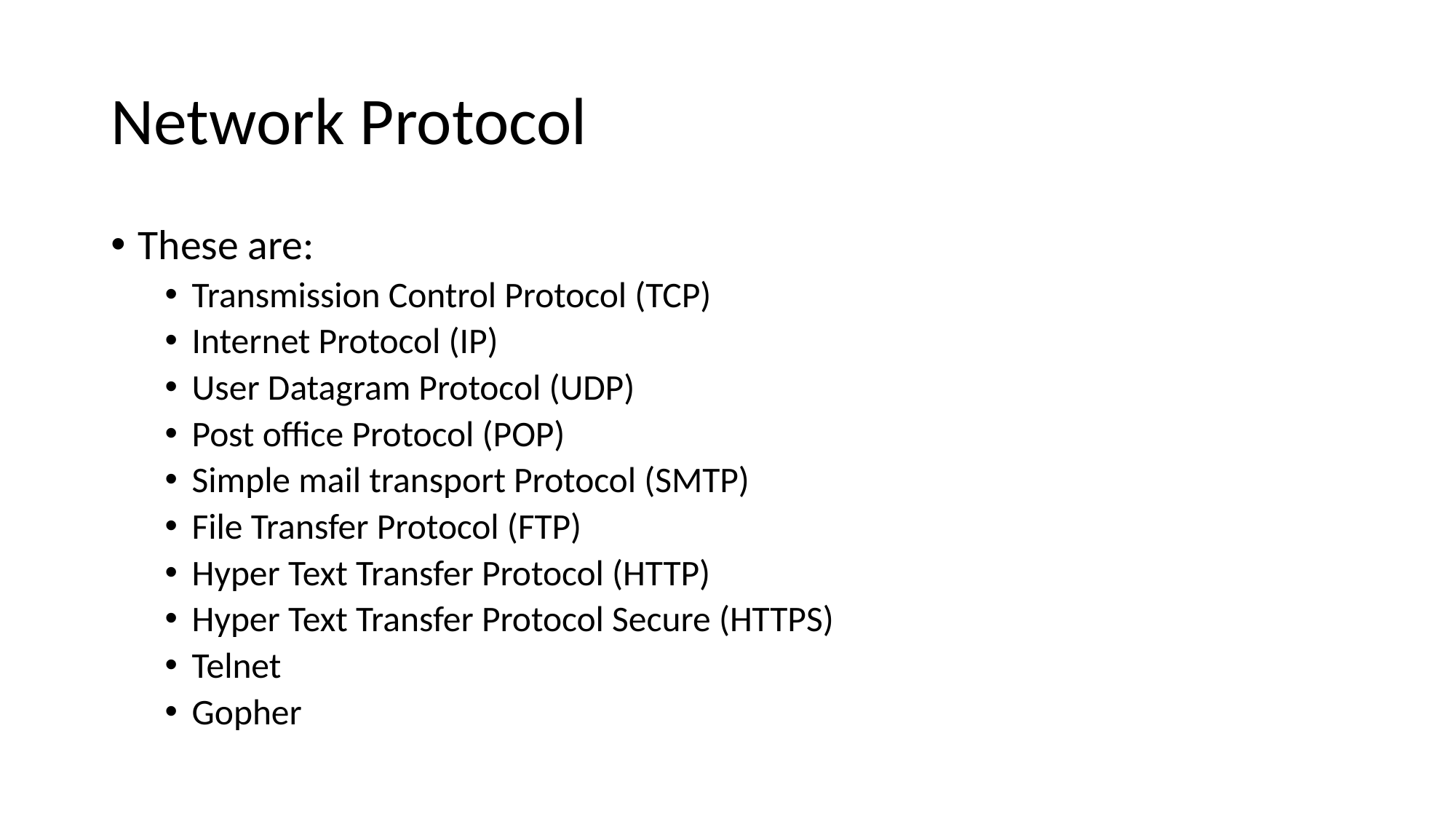

# Network Protocol
These are:
Transmission Control Protocol (TCP)
Internet Protocol (IP)
User Datagram Protocol (UDP)
Post office Protocol (POP)
Simple mail transport Protocol (SMTP)
File Transfer Protocol (FTP)
Hyper Text Transfer Protocol (HTTP)
Hyper Text Transfer Protocol Secure (HTTPS)
Telnet
Gopher